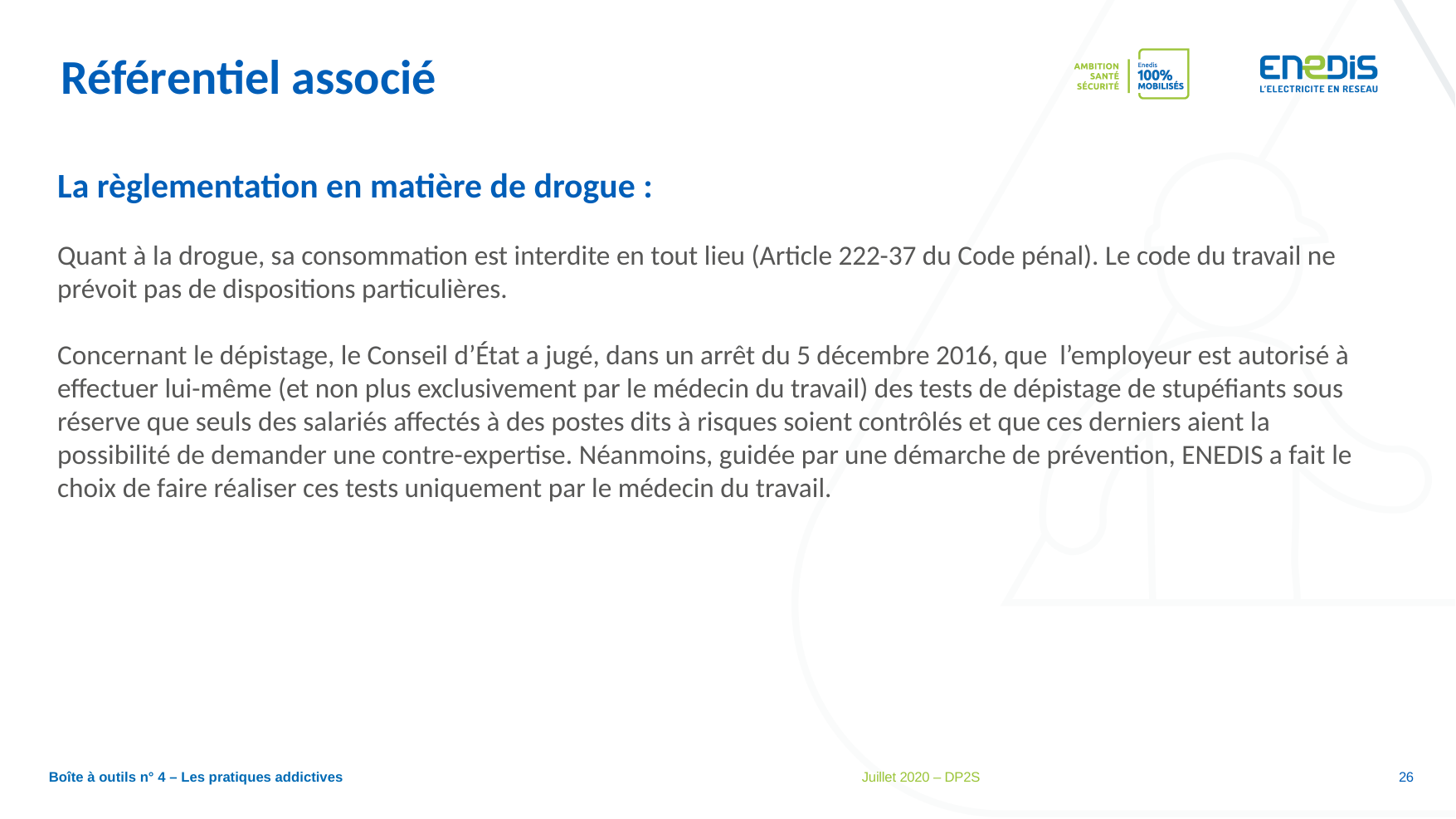

Référentiel associé
La règlementation en matière de drogue :

Quant à la drogue, sa consommation est interdite en tout lieu (Article 222-37 du Code pénal). Le code du travail ne prévoit pas de dispositions particulières.

Concernant le dépistage, le Conseil d’État a jugé, dans un arrêt du 5 décembre 2016, que  l’employeur est autorisé à effectuer lui-même (et non plus exclusivement par le médecin du travail) des tests de dépistage de stupéfiants sous réserve que seuls des salariés affectés à des postes dits à risques soient contrôlés et que ces derniers aient la possibilité de demander une contre-expertise. Néanmoins, guidée par une démarche de prévention, ENEDIS a fait le choix de faire réaliser ces tests uniquement par le médecin du travail.